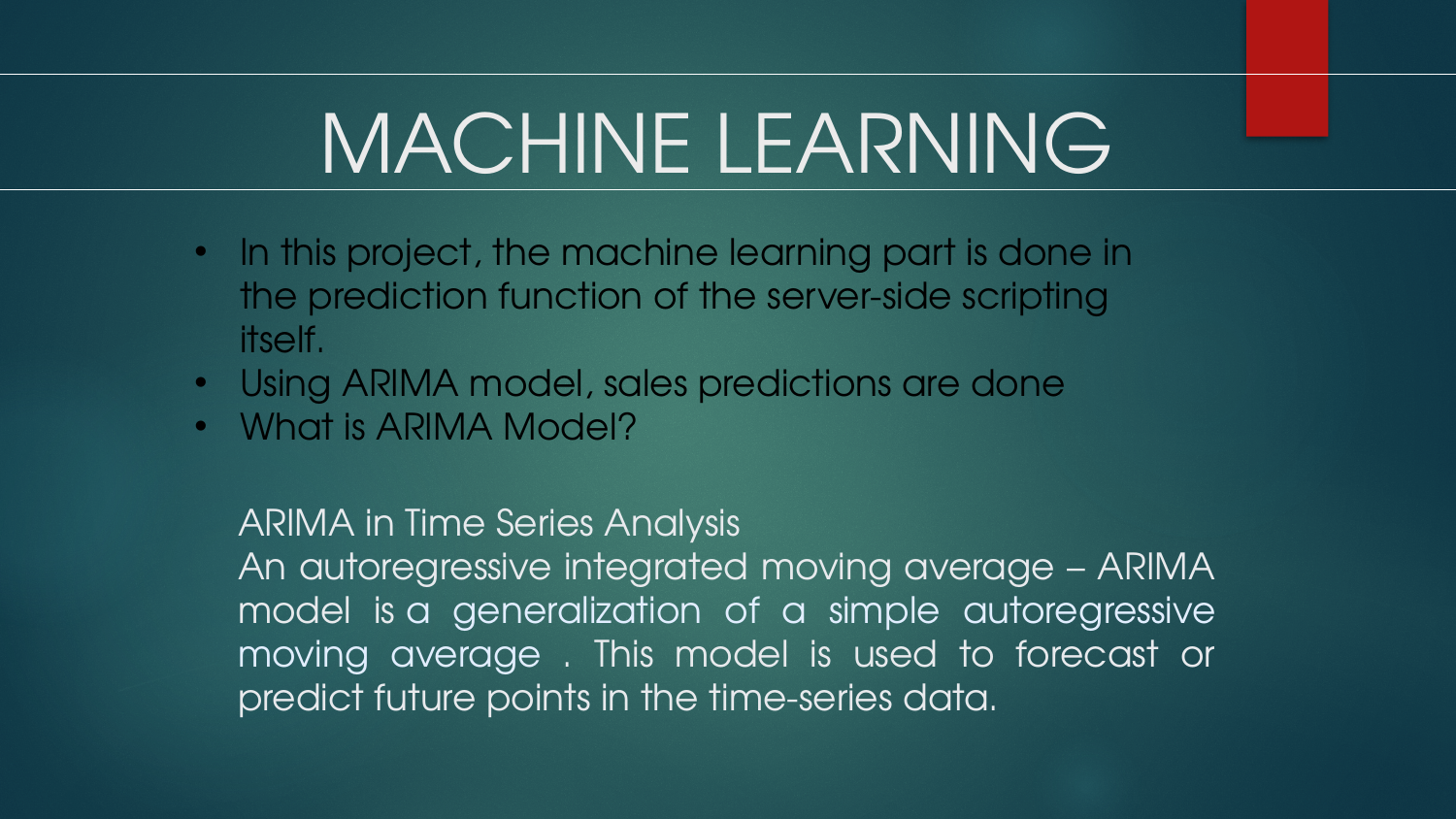

# MACHINE LEARNING
In this project, the machine learning part is done in the prediction function of the server-side scripting itself.
Using ARIMA model, sales predictions are done
What is ARIMA Model?

ARIMA in Time Series Analysis
An autoregressive integrated moving average – ARIMA model is a generalization of a simple autoregressive moving average . This model is used to forecast or predict future points in the time-series data.